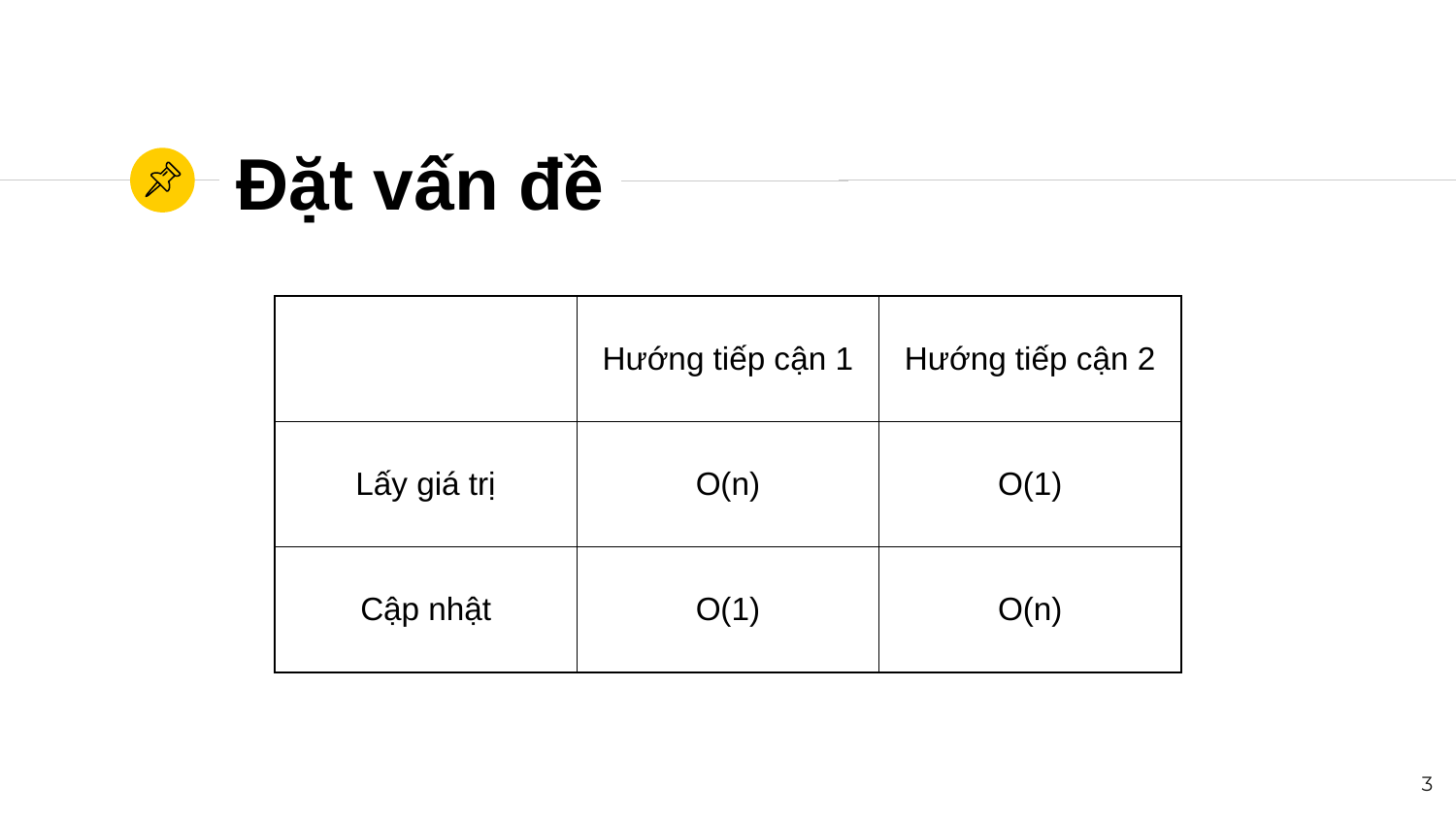

# Đặt vấn đề

|  | Hướng tiếp cận 1 | Hướng tiếp cận 2 |
| --- | --- | --- |
| Lấy giá trị | O(n) | O(1) |
| Cập nhật | O(1) | O(n) |
3